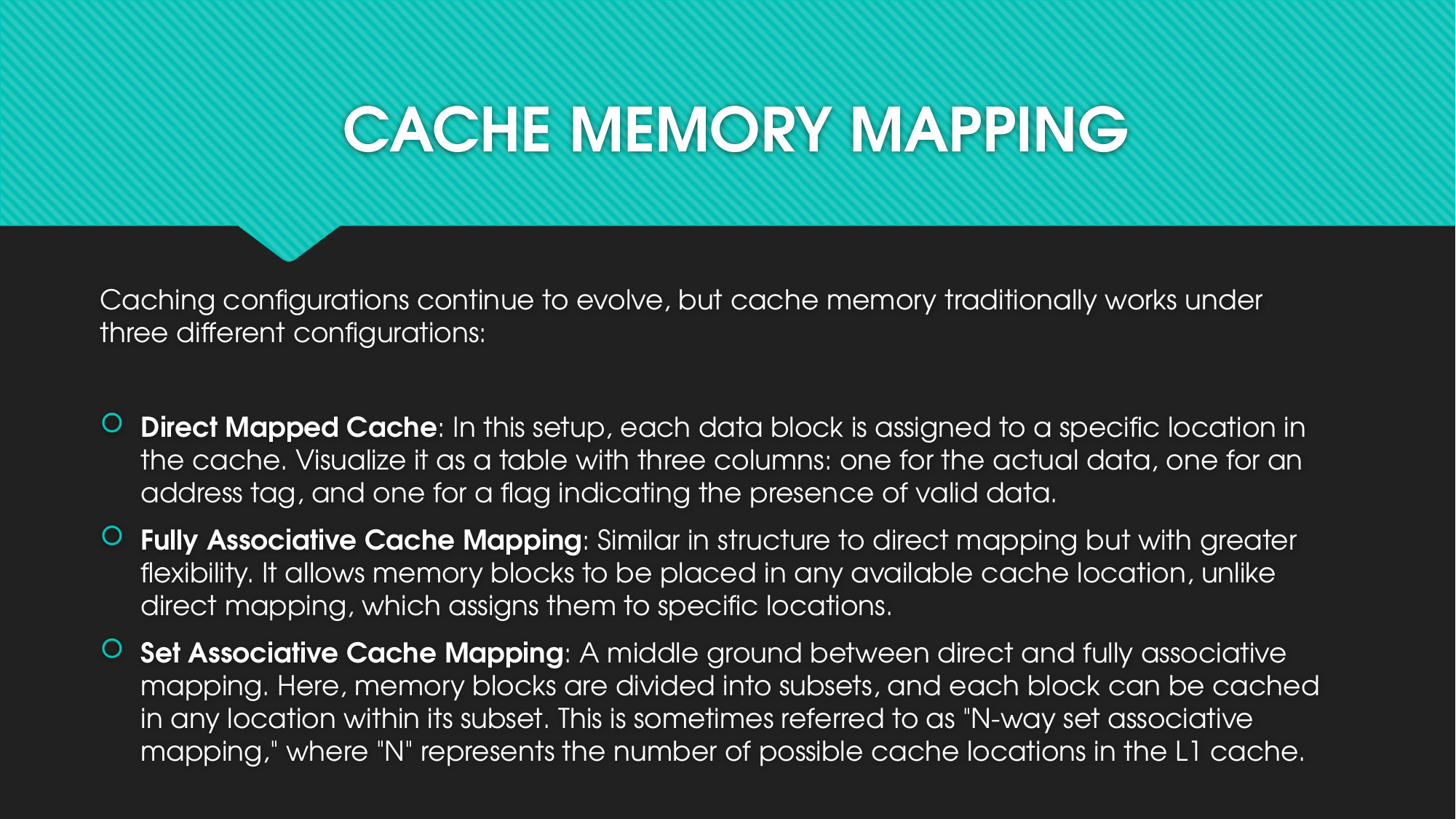

# CACHE MEMORY MAPPING
Caching configurations continue to evolve, but cache memory traditionally works under three different configurations:

Direct Mapped Cache: In this setup, each data block is assigned to a specific location in the cache. Visualize it as a table with three columns: one for the actual data, one for an address tag, and one for a flag indicating the presence of valid data.
Fully Associative Cache Mapping: Similar in structure to direct mapping but with greater flexibility. It allows memory blocks to be placed in any available cache location, unlike direct mapping, which assigns them to specific locations.
Set Associative Cache Mapping: A middle ground between direct and fully associative mapping. Here, memory blocks are divided into subsets, and each block can be cached in any location within its subset. This is sometimes referred to as "N-way set associative mapping," where "N" represents the number of possible cache locations in the L1 cache.